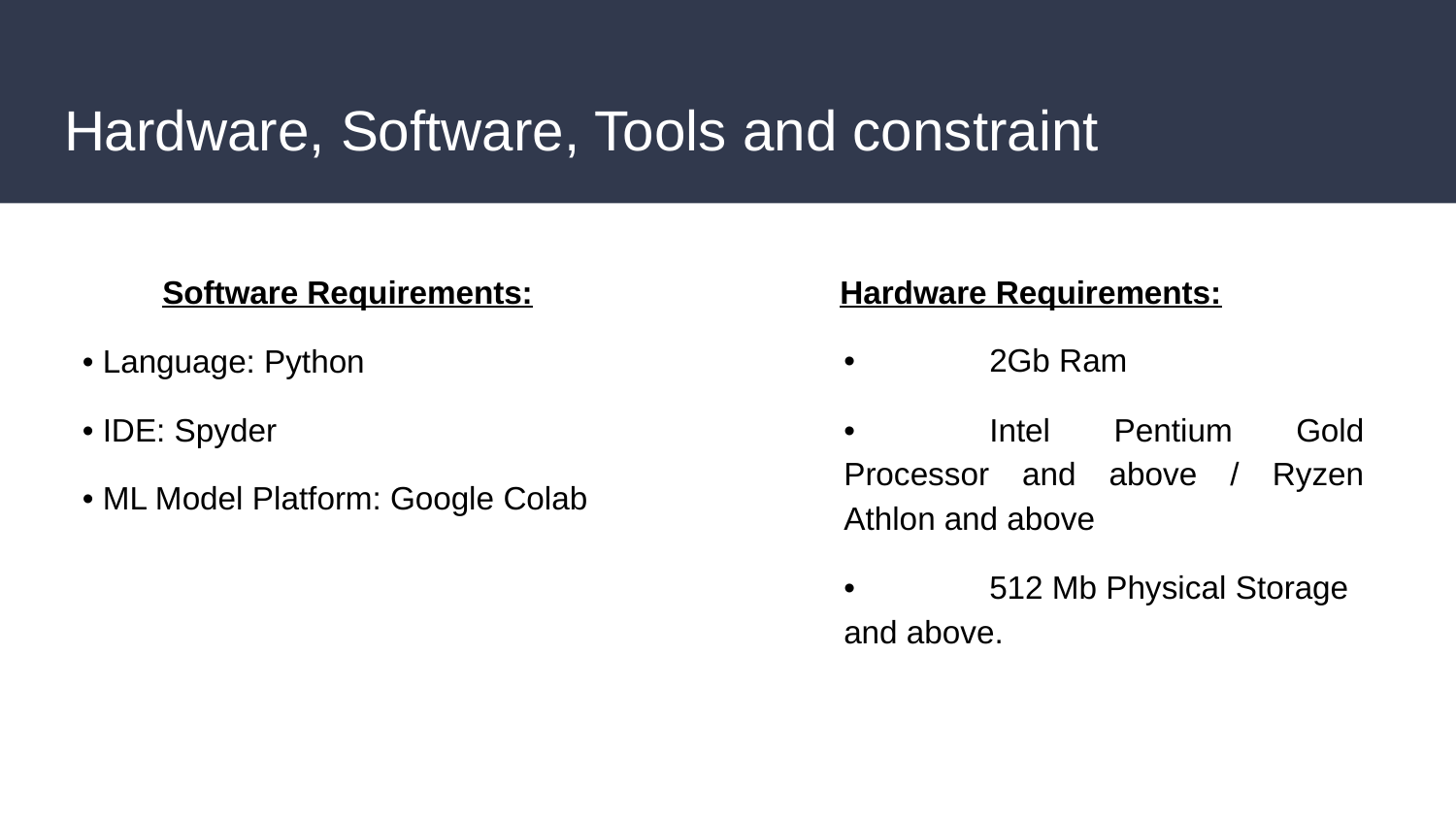

# Hardware, Software, Tools and constraint
          Software Requirements:
• Language: Python
• IDE: Spyder
• ML Model Platform: Google Colab

           Hardware Requirements:
• 	2Gb Ram
•	Intel Pentium Gold Processor and above / Ryzen Athlon and above
•	512 Mb Physical Storage and above.